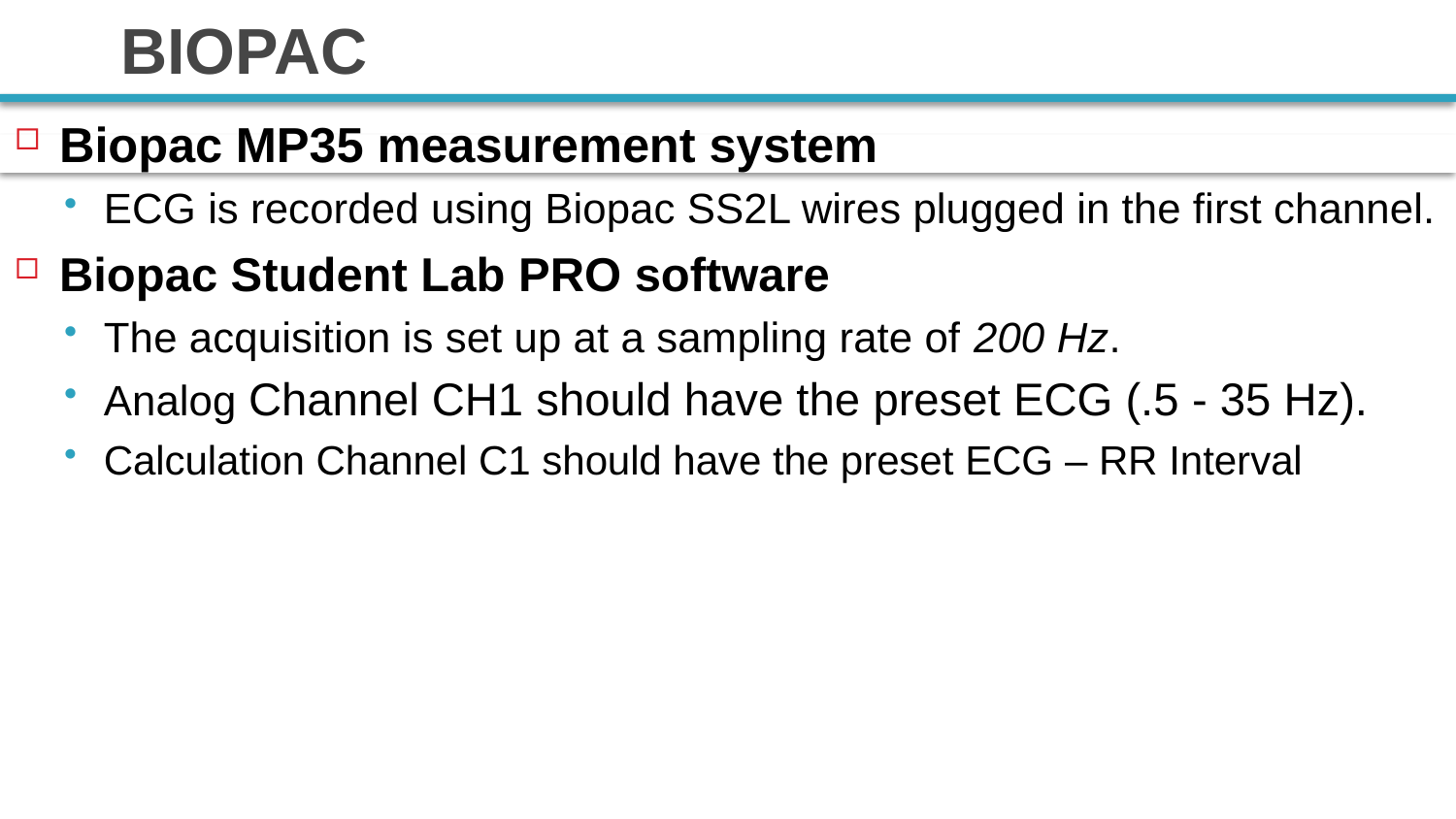

# Exercice 1: RR Interval measurement with BIOPAC
Biopac MP35 measurement system
ECG is recorded using Biopac SS2L wires plugged in the first channel.
Biopac Student Lab PRO software
The acquisition is set up at a sampling rate of 200 Hz.
Analog Channel CH1 should have the preset ECG (.5 - 35 Hz).
Calculation Channel C1 should have the preset ECG – RR Interval